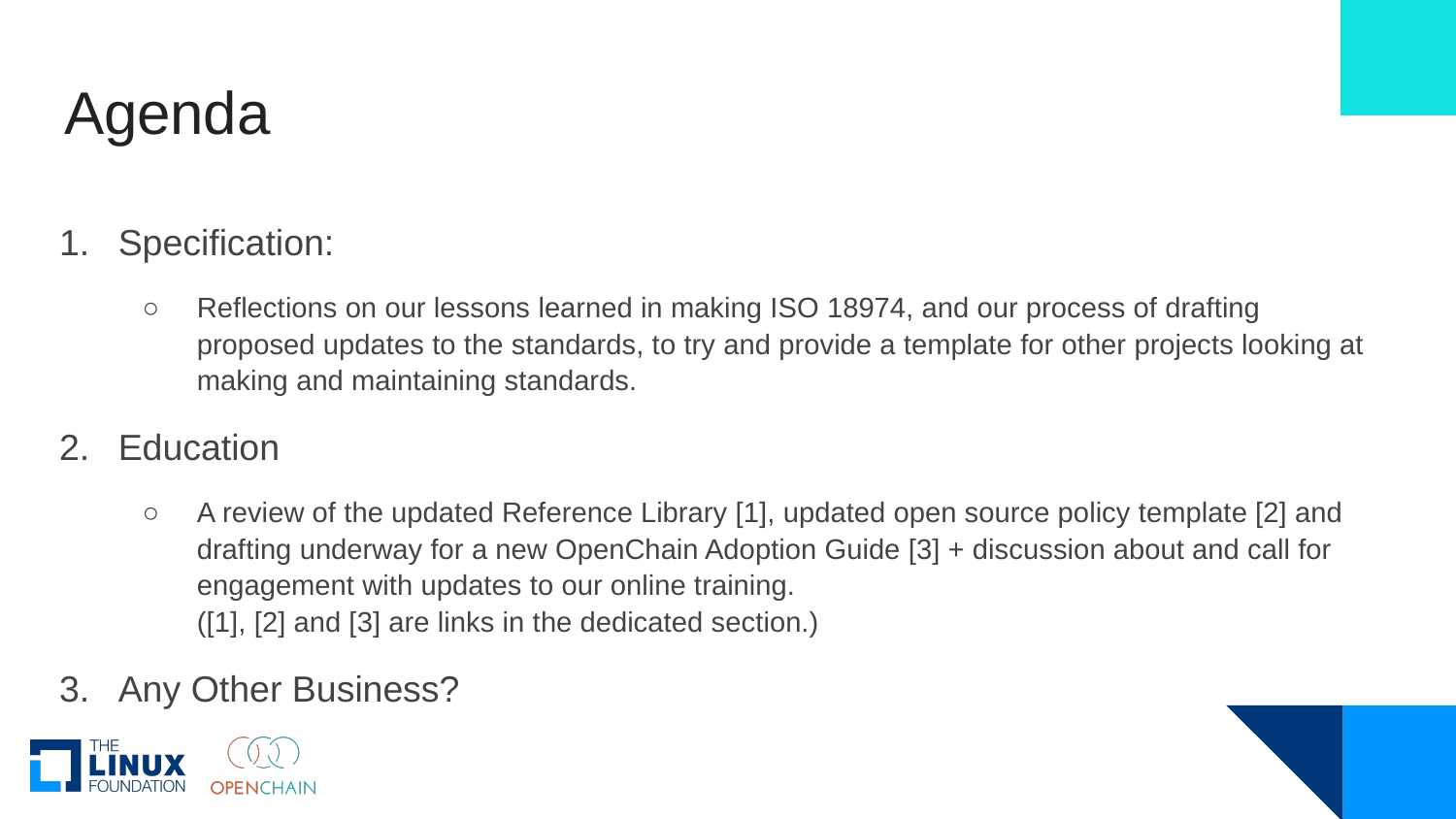

# Agenda
Specification:
Reflections on our lessons learned in making ISO 18974, and our process of drafting proposed updates to the standards, to try and provide a template for other projects looking at making and maintaining standards.
Education
A review of the updated Reference Library [1], updated open source policy template [2] and drafting underway for a new OpenChain Adoption Guide [3] + discussion about and call for engagement with updates to our online training.
([1], [2] and [3] are links in the dedicated section.)
Any Other Business?